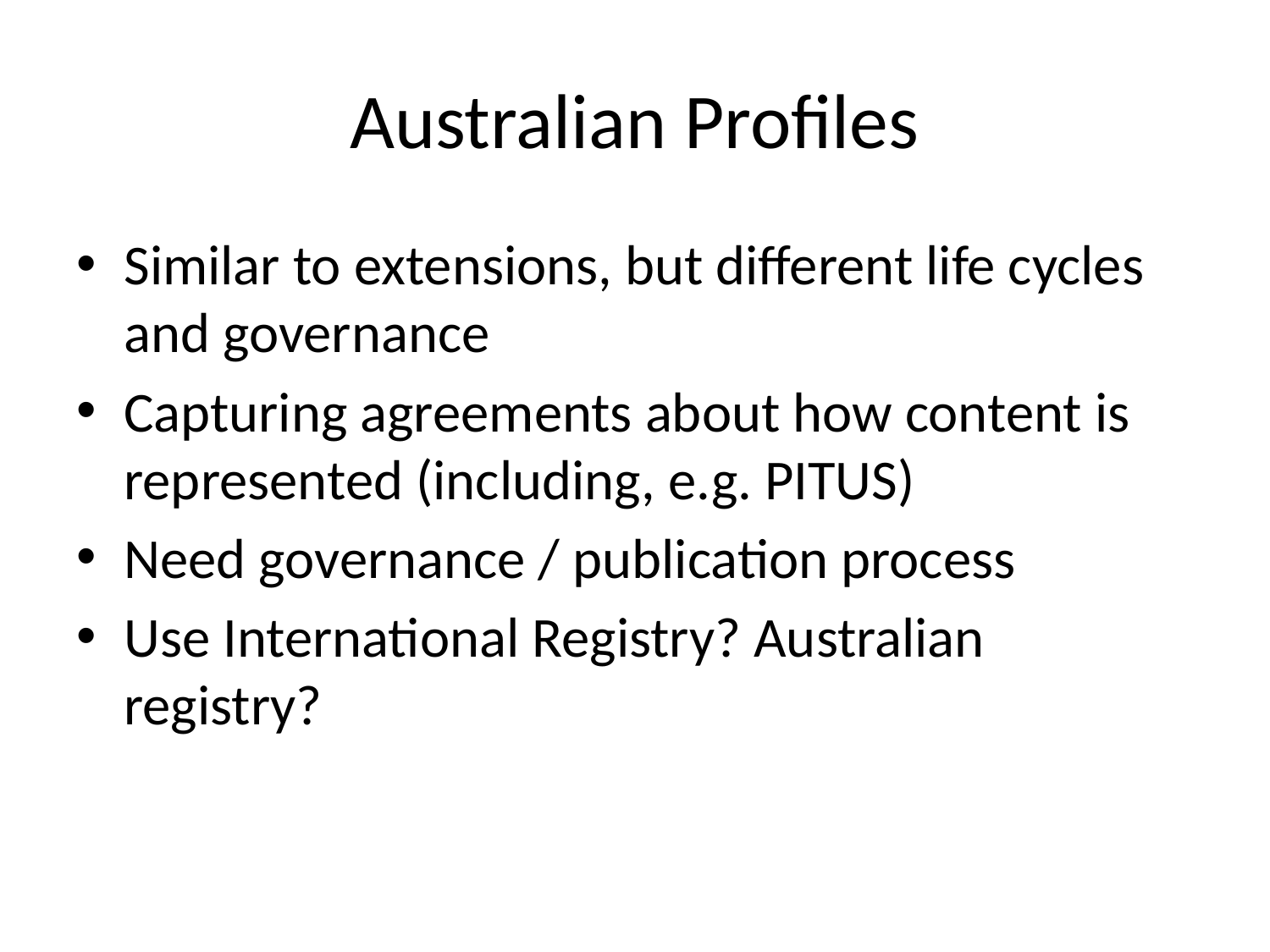

# Australian Profiles
Similar to extensions, but different life cycles and governance
Capturing agreements about how content is represented (including, e.g. PITUS)
Need governance / publication process
Use International Registry? Australian registry?